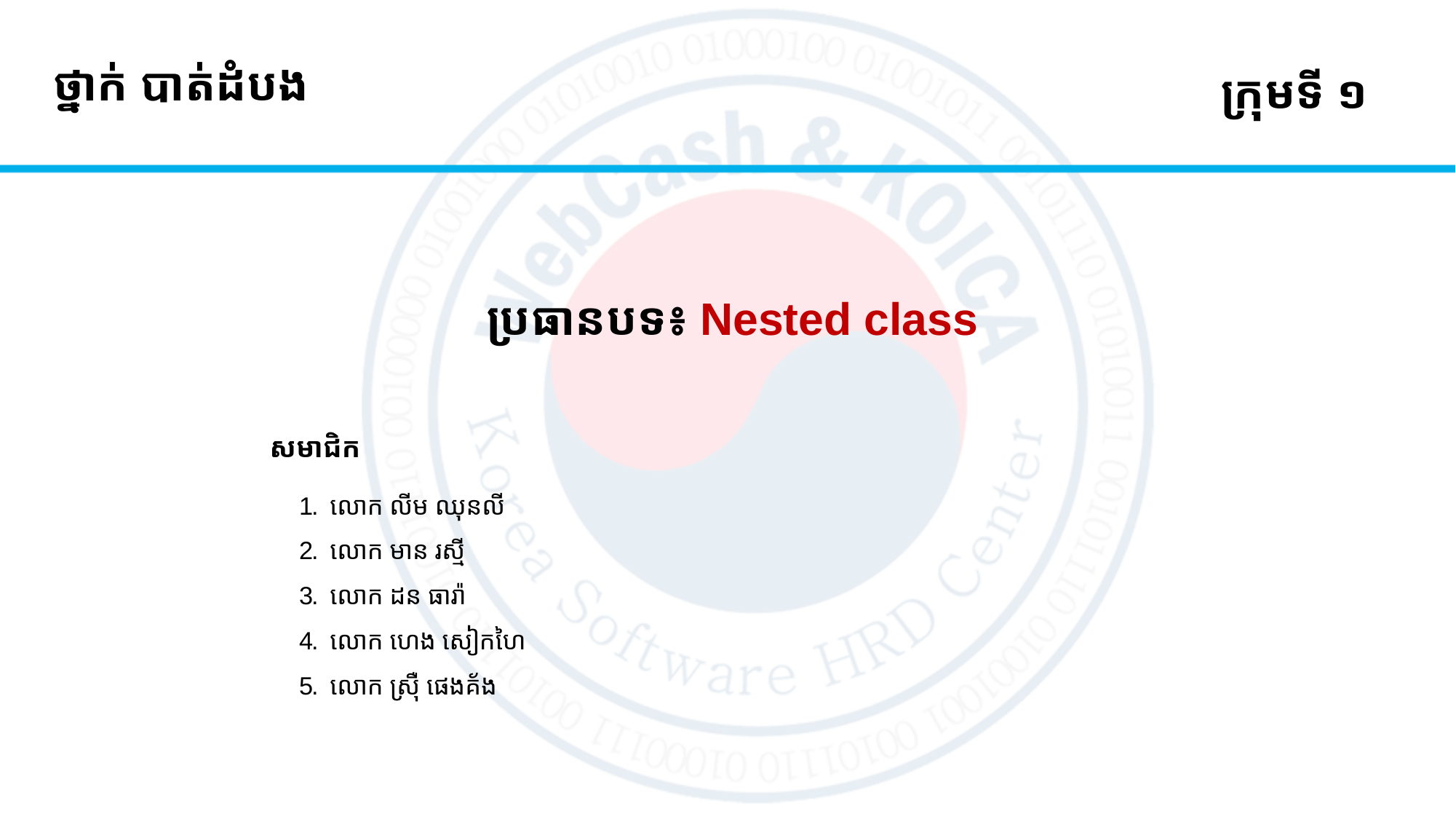

# ថ្នាក់ បាត់ដំបង
ក្រុមទី ១
ប្រធានបទ៖ Nested class

សមាជិក
លោក លីម ឈុនលី
លោក មាន រស្មី
លោក ដន ធារ៉ា
លោក ហេង ​សៀកហៃ
លោក ស្រ៊ឺ ផេងគ័ង